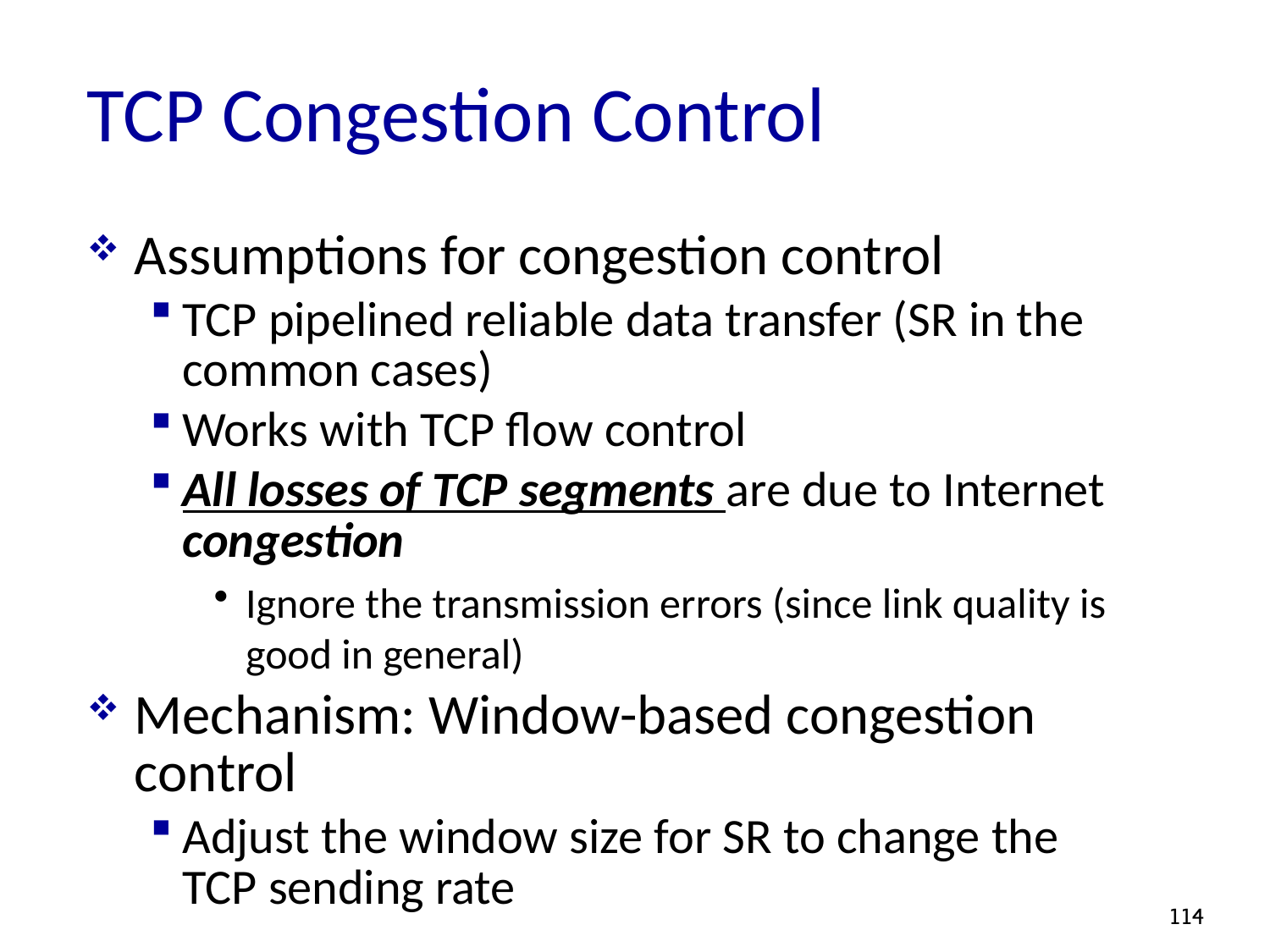

# TCP Congestion Control
Assumptions for congestion control
TCP pipelined reliable data transfer (SR in the common cases)
Works with TCP flow control
All losses of TCP segments are due to Internet congestion
Ignore the transmission errors (since link quality is good in general)
Mechanism: Window-based congestion control
Adjust the window size for SR to change the TCP sending rate

114